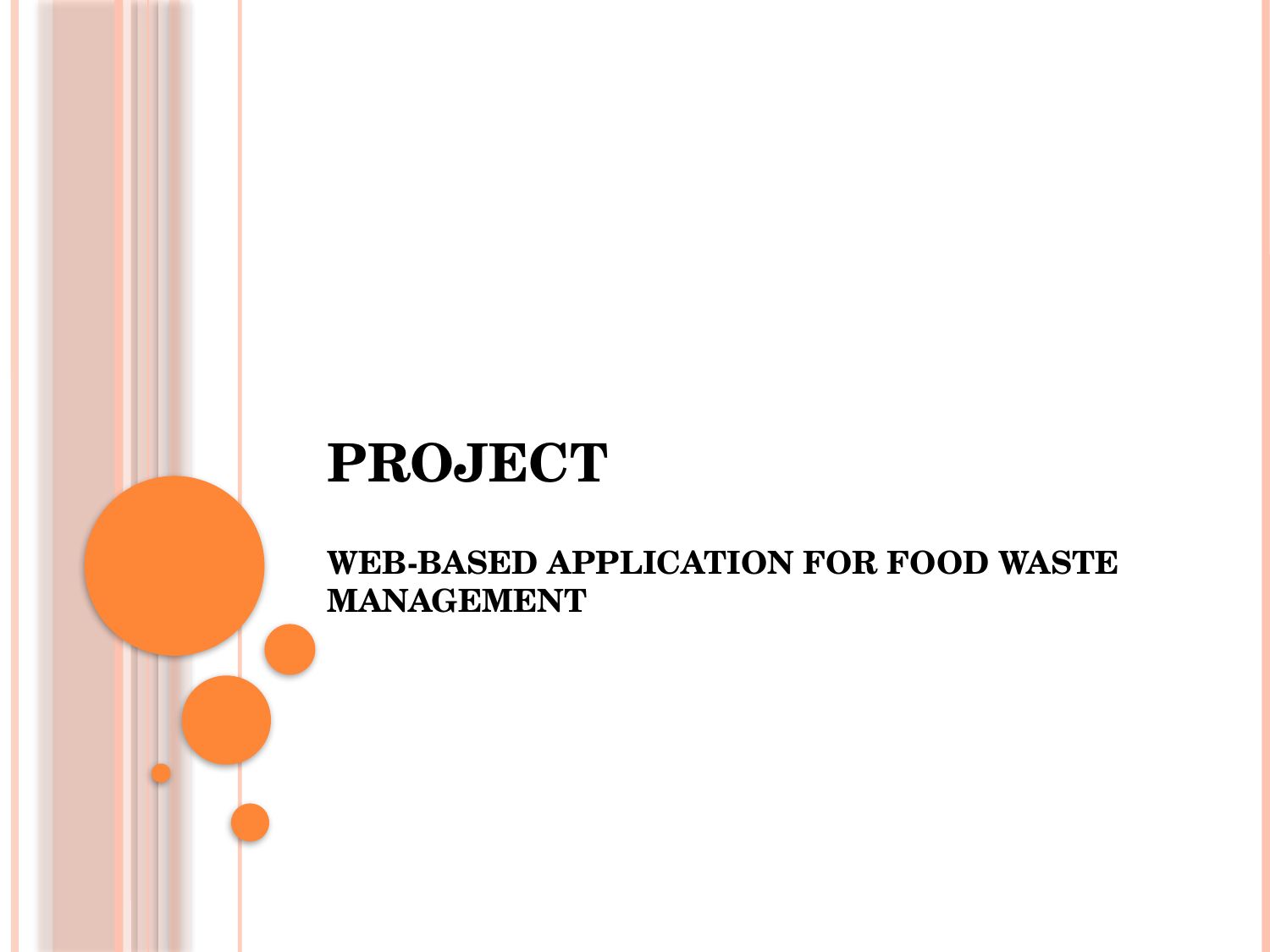

# project
WEB-BASED APPLICATION FOR FOOD WASTE MANAGEMENT